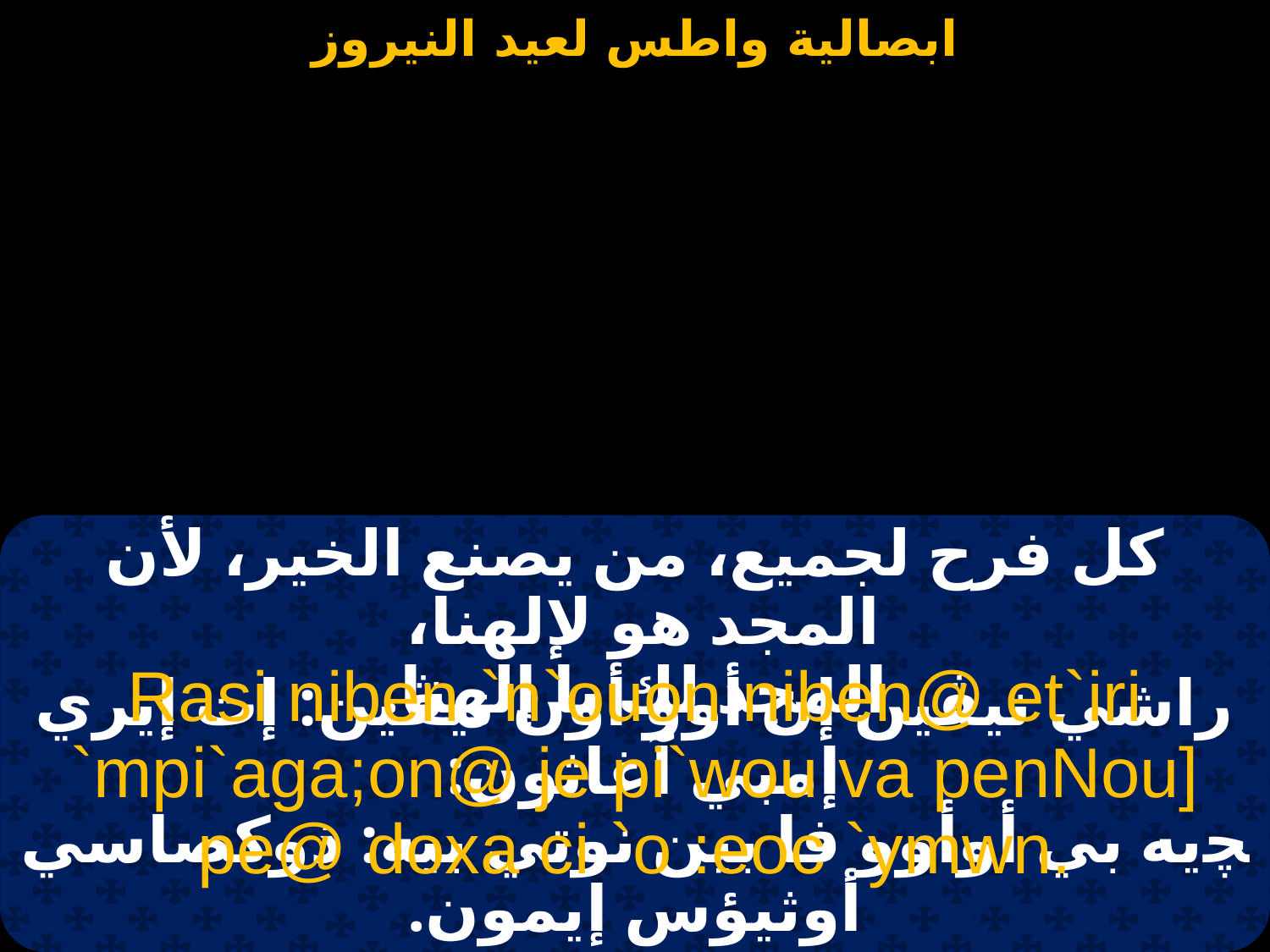

#
كل فرح لجميع، من يصنع الخير، لأن المجد هو لإلهنا،
المجد لك يا إلهنا.
Rasi niben `n`ouon niben@ et`iri `mpi`aga;on@ je pi`wou va penNou] pe@ doxa ci `o :eoc `ymwn.
راشي نيڤين إن أوو أون نيڤين: إت إيري إمبي آغاثون:
ﭽيه بي أوأوو فا بين نوتي بيه: ذوكصاسي أوثيؤس إيمون.